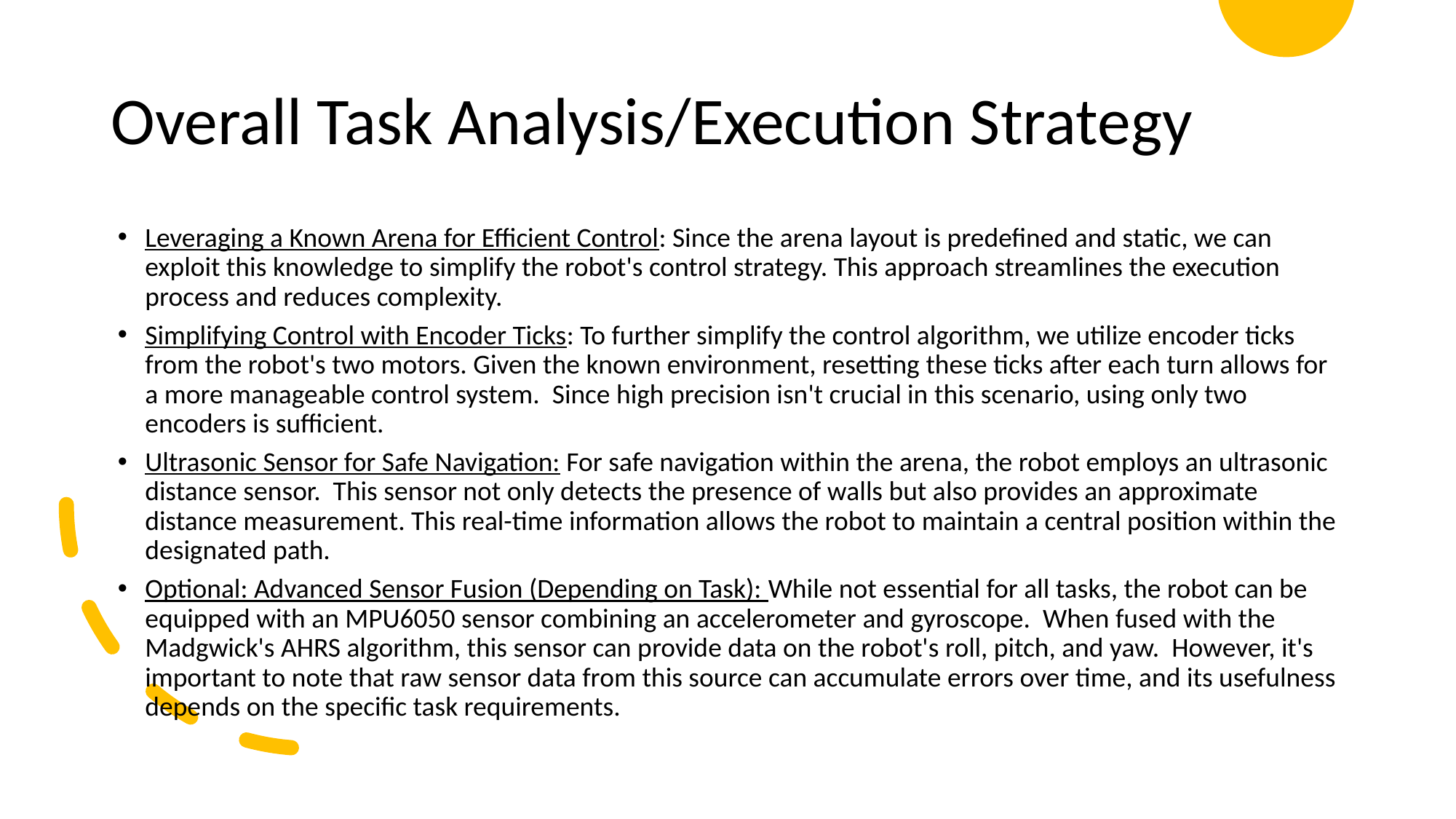

# Overall Task Analysis/Execution Strategy
Leveraging a Known Arena for Efficient Control: Since the arena layout is predefined and static, we can exploit this knowledge to simplify the robot's control strategy. This approach streamlines the execution process and reduces complexity.
Simplifying Control with Encoder Ticks: To further simplify the control algorithm, we utilize encoder ticks from the robot's two motors. Given the known environment, resetting these ticks after each turn allows for a more manageable control system.  Since high precision isn't crucial in this scenario, using only two encoders is sufficient.
Ultrasonic Sensor for Safe Navigation: For safe navigation within the arena, the robot employs an ultrasonic distance sensor.  This sensor not only detects the presence of walls but also provides an approximate distance measurement. This real-time information allows the robot to maintain a central position within the designated path.
Optional: Advanced Sensor Fusion (Depending on Task): While not essential for all tasks, the robot can be equipped with an MPU6050 sensor combining an accelerometer and gyroscope.  When fused with the Madgwick's AHRS algorithm, this sensor can provide data on the robot's roll, pitch, and yaw.  However, it's important to note that raw sensor data from this source can accumulate errors over time, and its usefulness depends on the specific task requirements.